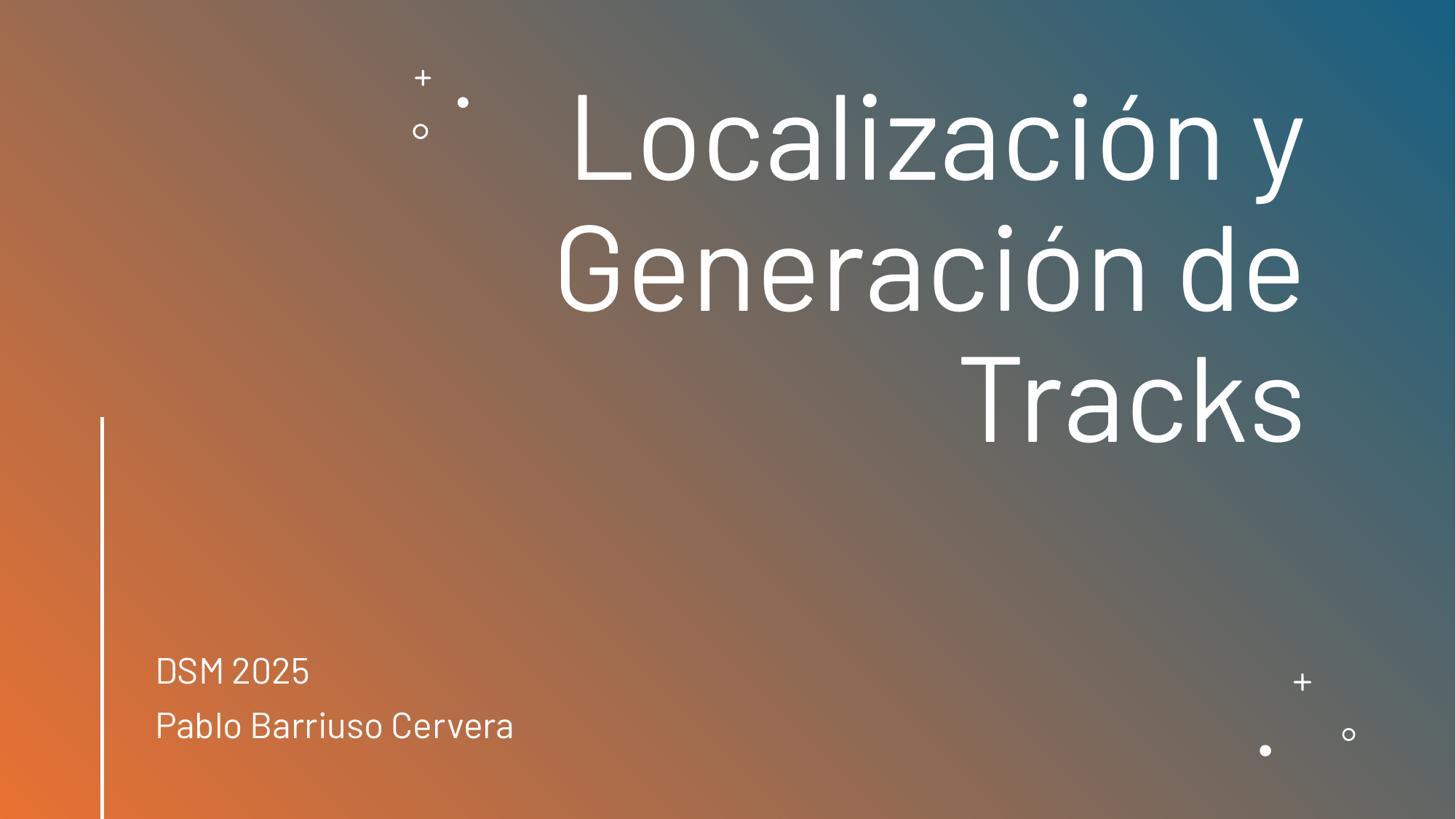

# Localización y Generación de Tracks

DSM 2025
Pablo Barriuso Cervera